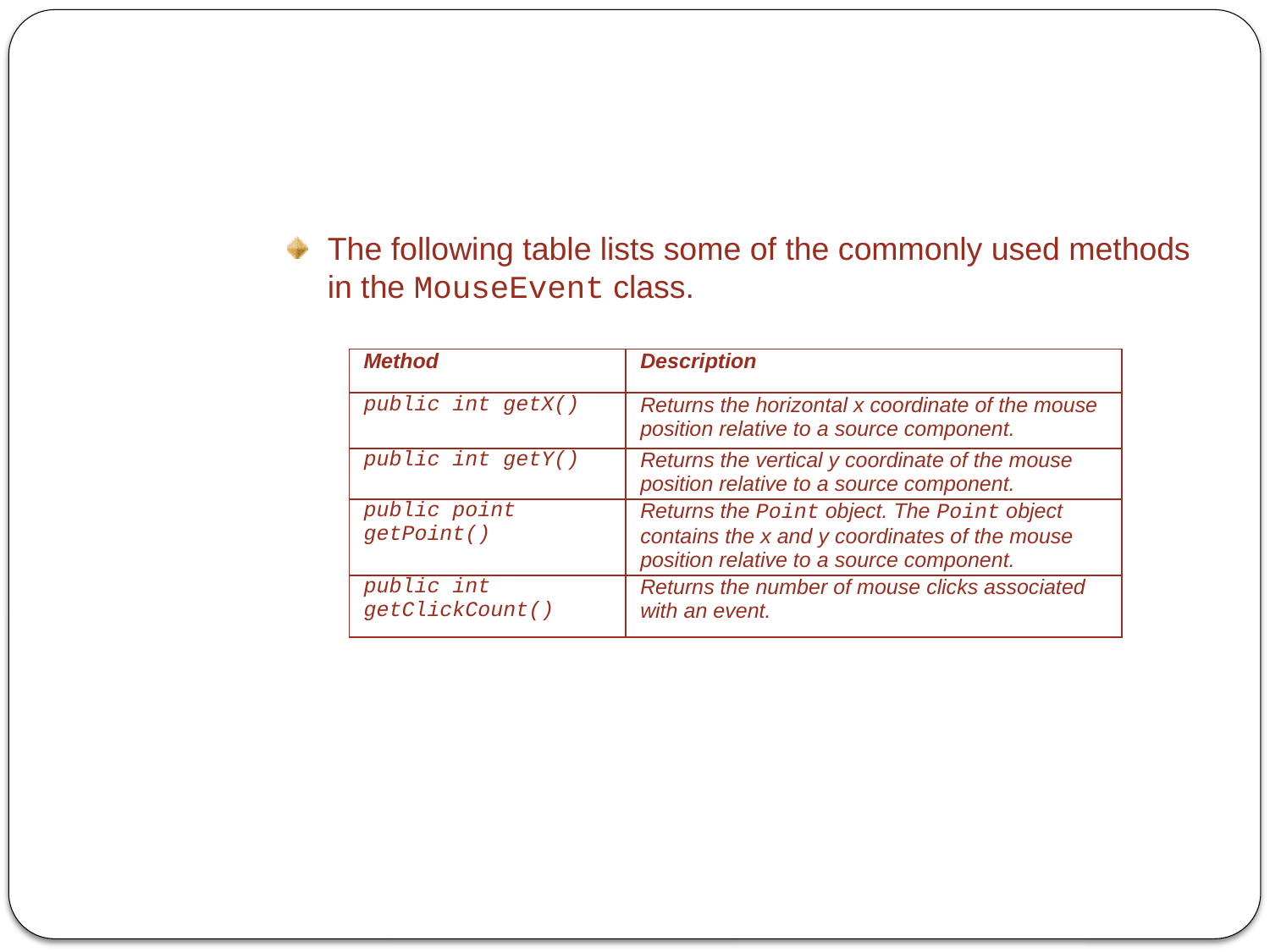

Event Classes (Contd.)
The following table lists some of the commonly used methods in the MouseEvent class.

| Method | Description |
| --- | --- |
| public int getX() | Returns the horizontal x coordinate of the mouse position relative to a source component. |
| public int getY() | Returns the vertical y coordinate of the mouse position relative to a source component. |
| public point getPoint() | Returns the Point object. The Point object contains the x and y coordinates of the mouse position relative to a source component. |
| public int getClickCount() | Returns the number of mouse clicks associated with an event. |